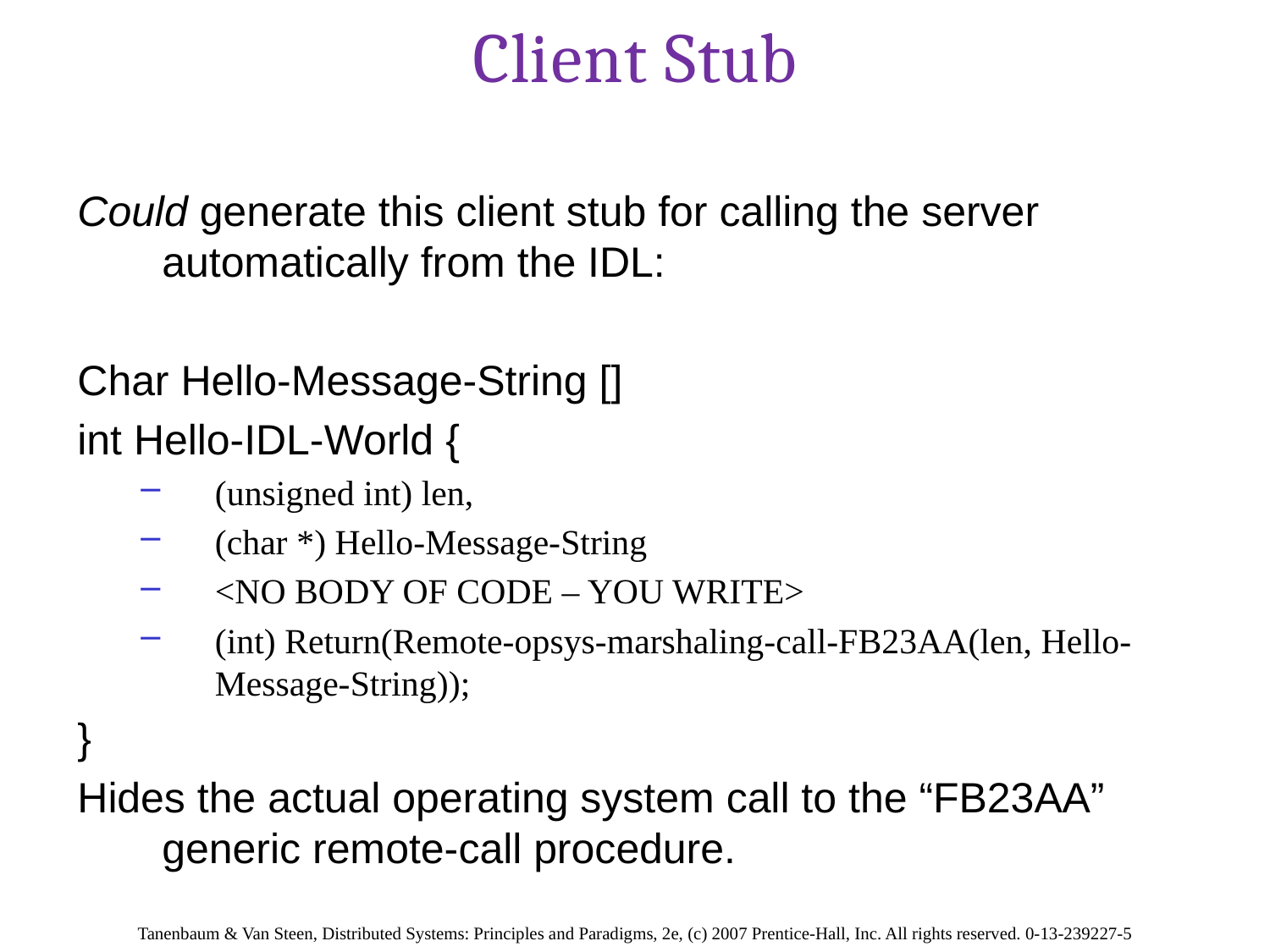

# Client Stub
Could generate this client stub for calling the server automatically from the IDL:

Char Hello-Message-String []
int Hello-IDL-World {
(unsigned int) len,
(char *) Hello-Message-String
<NO BODY OF CODE – YOU WRITE>
(int) Return(Remote-opsys-marshaling-call-FB23AA(len, Hello-Message-String));
}
Hides the actual operating system call to the “FB23AA” generic remote-call procedure.
Tanenbaum & Van Steen, Distributed Systems: Principles and Paradigms, 2e, (c) 2007 Prentice-Hall, Inc. All rights reserved. 0-13-239227-5